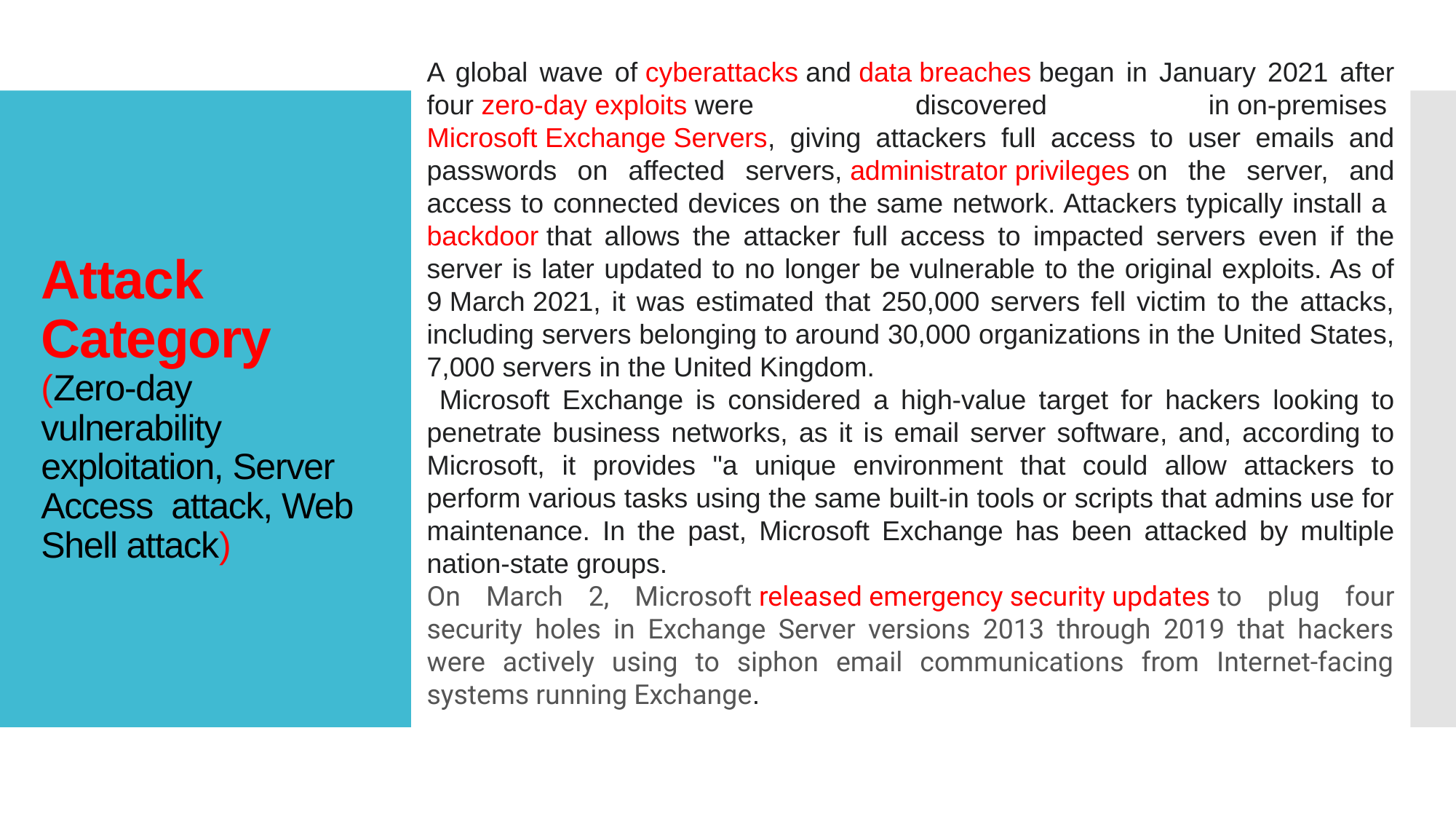

A global wave of cyberattacks and data breaches began in January 2021 after four zero-day exploits were discovered in on-premises Microsoft Exchange Servers, giving attackers full access to user emails and passwords on affected servers, administrator privileges on the server, and access to connected devices on the same network. Attackers typically install a backdoor that allows the attacker full access to impacted servers even if the server is later updated to no longer be vulnerable to the original exploits. As of 9 March 2021, it was estimated that 250,000 servers fell victim to the attacks, including servers belonging to around 30,000 organizations in the United States, 7,000 servers in the United Kingdom.
 Microsoft Exchange is considered a high-value target for hackers looking to penetrate business networks, as it is email server software, and, according to Microsoft, it provides "a unique environment that could allow attackers to perform various tasks using the same built-in tools or scripts that admins use for maintenance. In the past, Microsoft Exchange has been attacked by multiple nation-state groups.
On March 2, Microsoft released emergency security updates to plug four security holes in Exchange Server versions 2013 through 2019 that hackers were actively using to siphon email communications from Internet-facing systems running Exchange.
# Attack Category (Zero-day vulnerability exploitation, Server Access  attack, Web Shell attack)